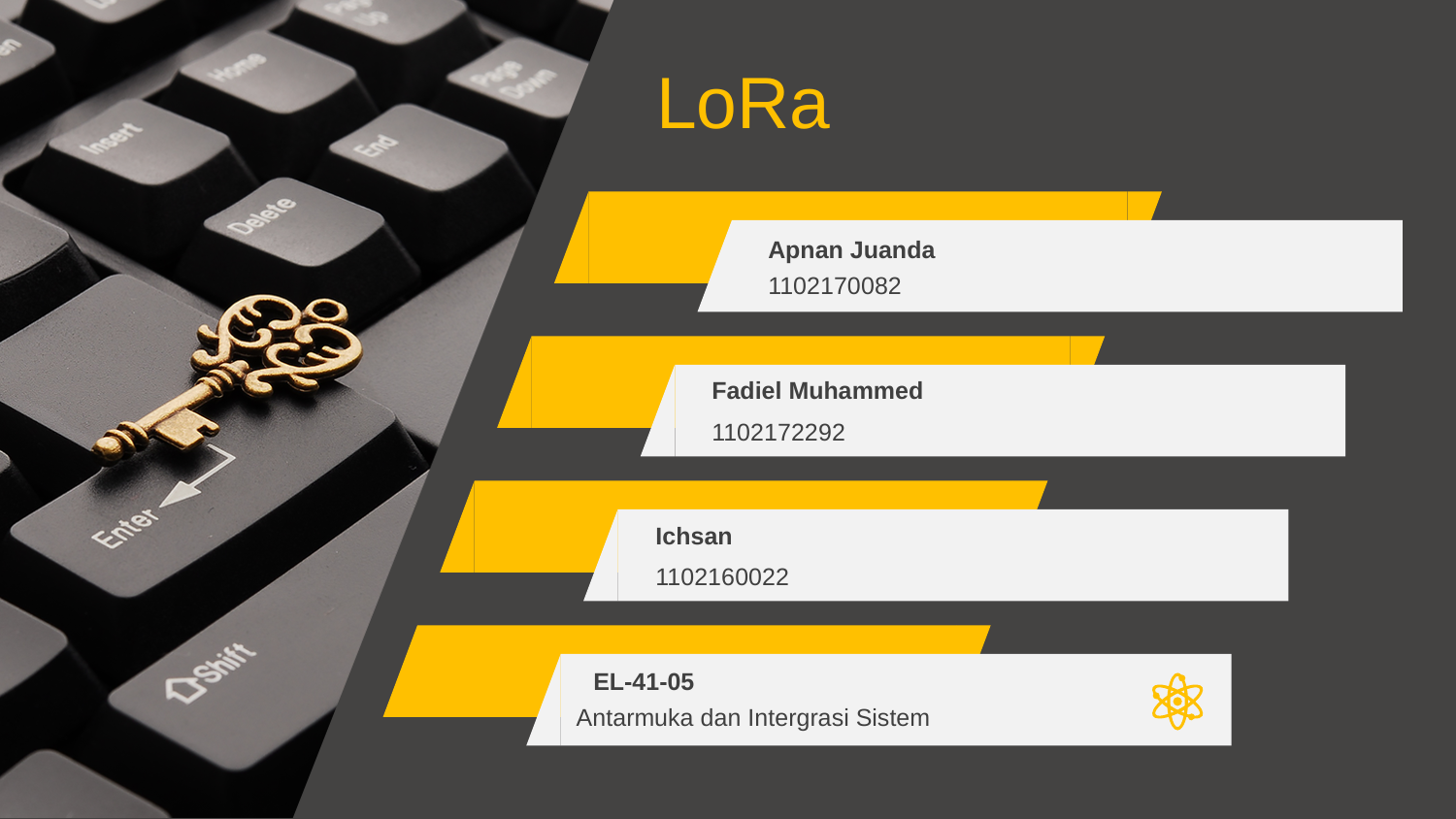

LoRa

Apnan Juanda
1102170082

Fadiel Muhammed
1102172292

Ichsan
1102160022

EL-41-05
Antarmuka dan Intergrasi Sistem